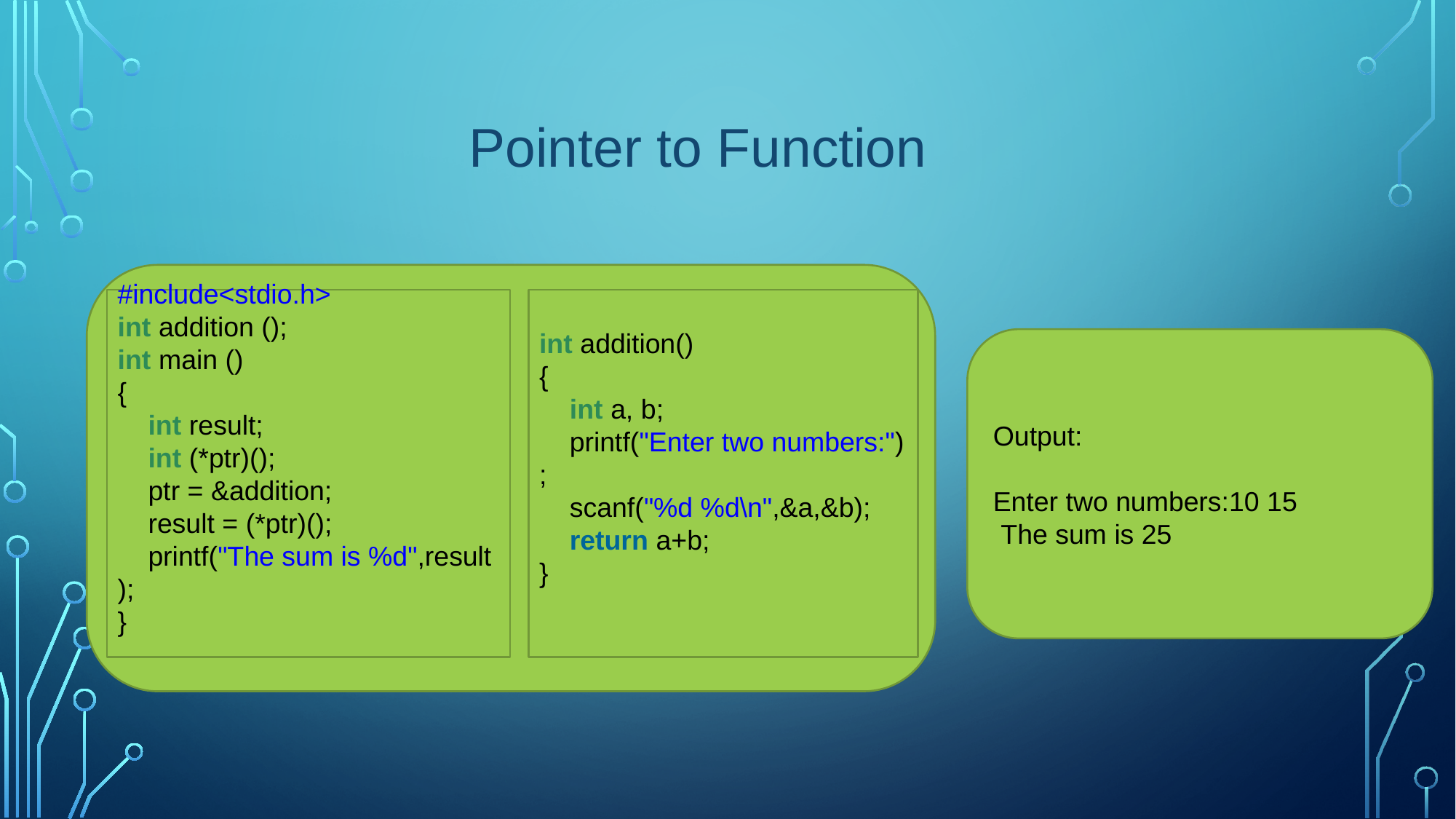

Pointer to Function

#include<stdio.h>
int addition ();
int main ()
{
    int result;
    int (*ptr)();
    ptr = &addition;
    result = (*ptr)();
    printf("The sum is %d",result);
}

int addition()
{
    int a, b;
    printf("Enter two numbers:");
    scanf("%d %d\n",&a,&b);
    return a+b;
}

Output:

Enter two numbers:10 15
 The sum is 25